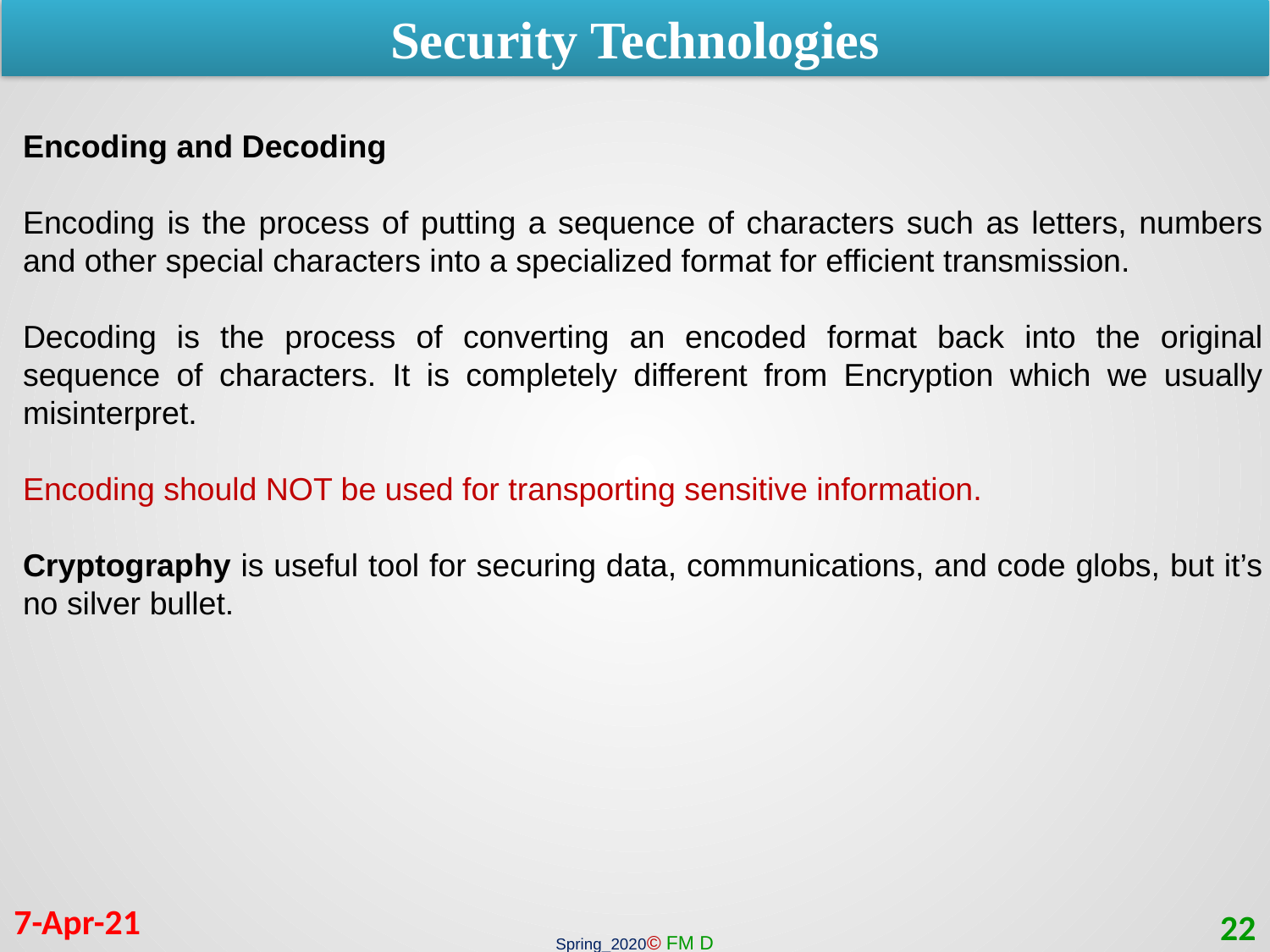

Security Technologies
Encoding and Decoding

Encoding is the process of putting a sequence of characters such as letters, numbers and other special characters into a specialized format for efficient transmission.

Decoding is the process of converting an encoded format back into the original sequence of characters. It is completely different from Encryption which we usually misinterpret.

Encoding should NOT be used for transporting sensitive information.

Cryptography is useful tool for securing data, communications, and code globs, but it’s no silver bullet.

7-Apr-21
22